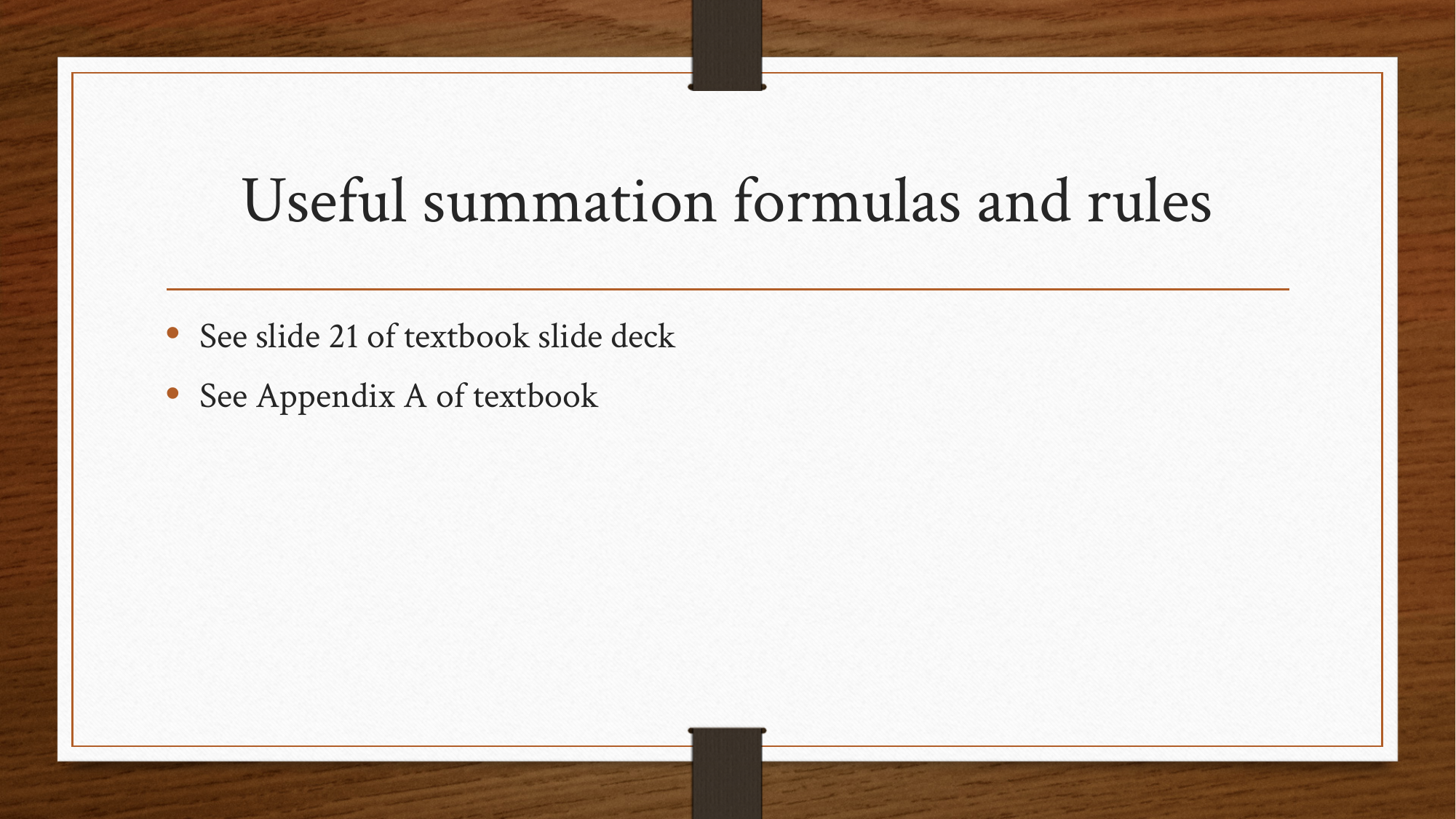

# Useful summation formulas and rules
See slide 21 of textbook slide deck
See Appendix A of textbook